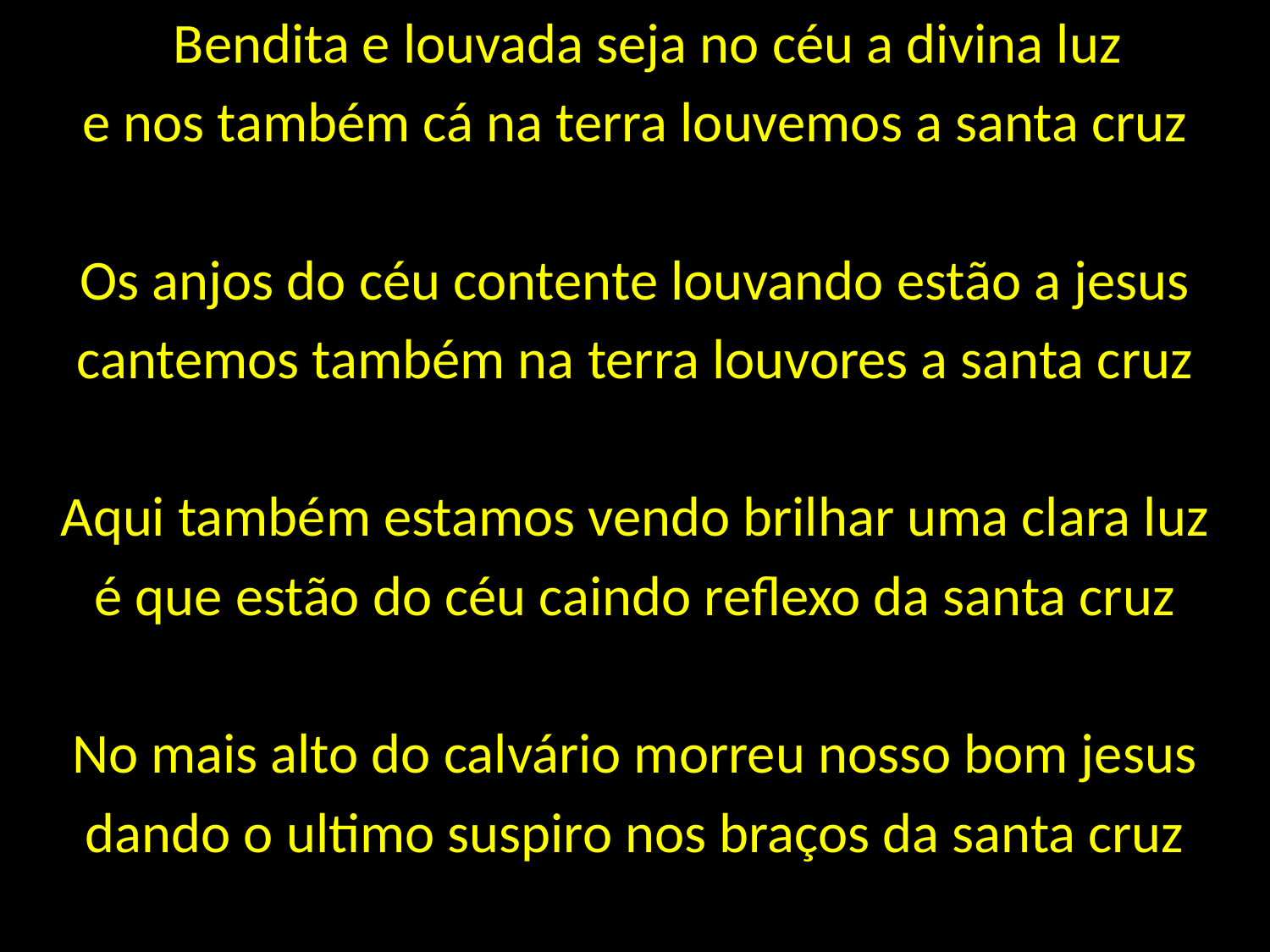

Bendita e louvada seja no céu a divina luz
e nos também cá na terra louvemos a santa cruz

Os anjos do céu contente louvando estão a jesus
cantemos também na terra louvores a santa cruz

Aqui também estamos vendo brilhar uma clara luz
é que estão do céu caindo reflexo da santa cruz

No mais alto do calvário morreu nosso bom jesus
dando o ultimo suspiro nos braços da santa cruz